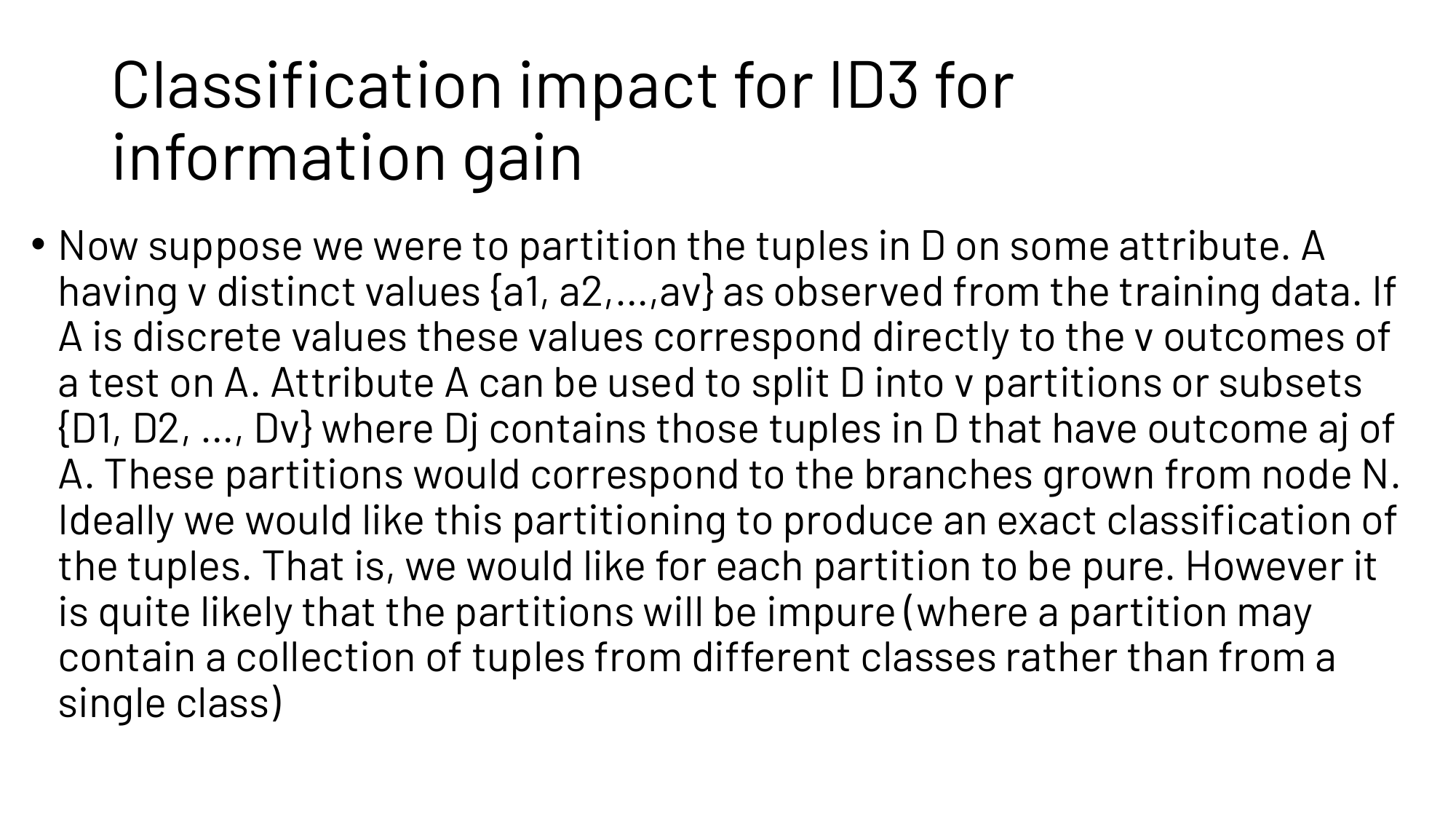

# Classification impact for ID3 for information gain
Now suppose we were to partition the tuples in D on some attribute. A having v distinct values {a1, a2,…,av} as observed from the training data. If A is discrete values these values correspond directly to the v outcomes of a test on A. Attribute A can be used to split D into v partitions or subsets {D1, D2, …, Dv} where Dj contains those tuples in D that have outcome aj of A. These partitions would correspond to the branches grown from node N. Ideally we would like this partitioning to produce an exact classification of the tuples. That is, we would like for each partition to be pure. However it is quite likely that the partitions will be impure (where a partition may contain a collection of tuples from different classes rather than from a single class)